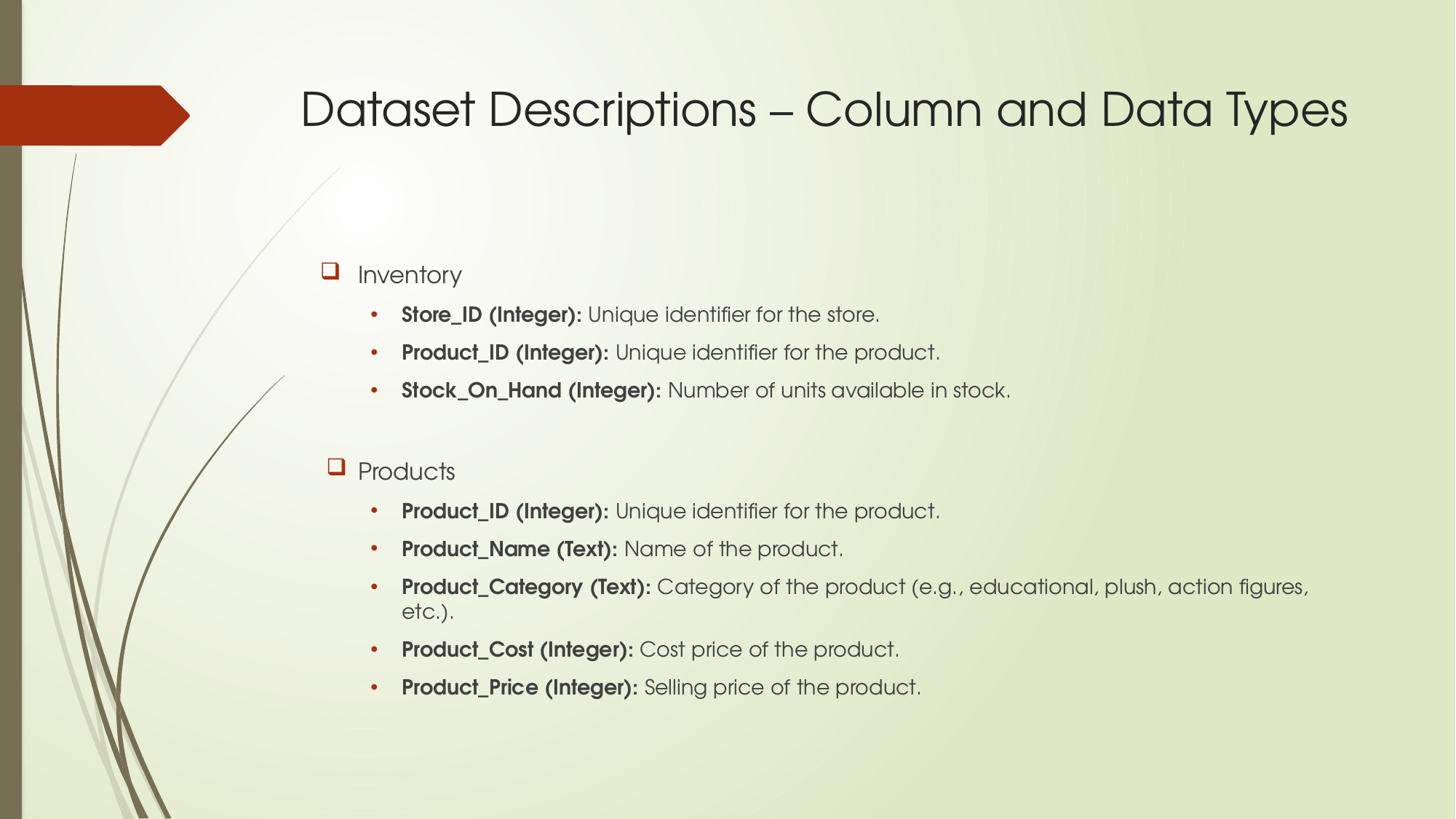

# Dataset Descriptions – Column and Data Types
Inventory
Store_ID (Integer): Unique identifier for the store.
Product_ID (Integer): Unique identifier for the product.
Stock_On_Hand (Integer): Number of units available in stock.

Products
Product_ID (Integer): Unique identifier for the product.
Product_Name (Text): Name of the product.
Product_Category (Text): Category of the product (e.g., educational, plush, action figures, etc.).
Product_Cost (Integer): Cost price of the product.
Product_Price (Integer): Selling price of the product.